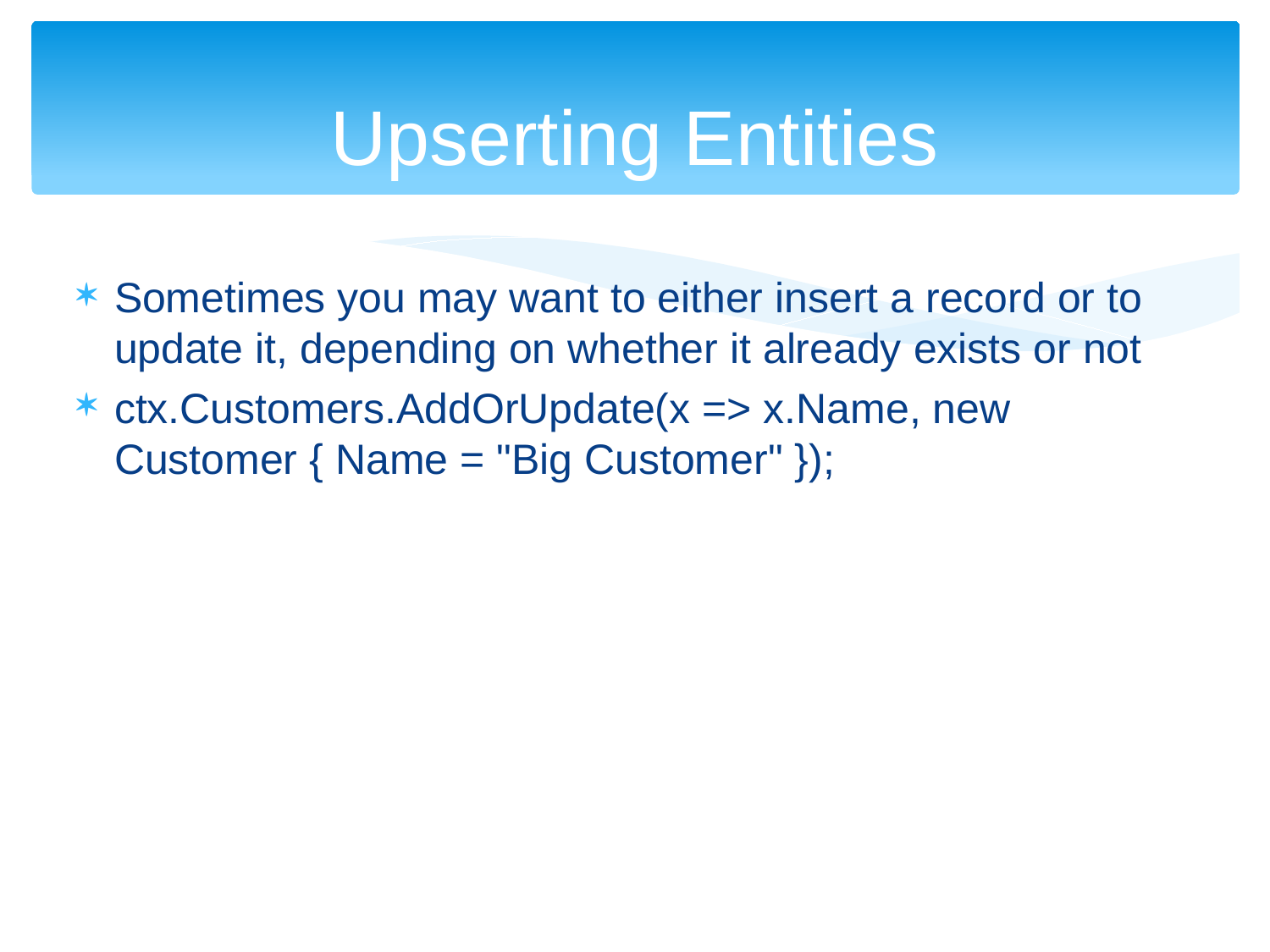

# Upserting Entities
Sometimes you may want to either insert a record or to update it, depending on whether it already exists or not
ctx.Customers.AddOrUpdate(x => x.Name, new Customer { Name = "Big Customer" });